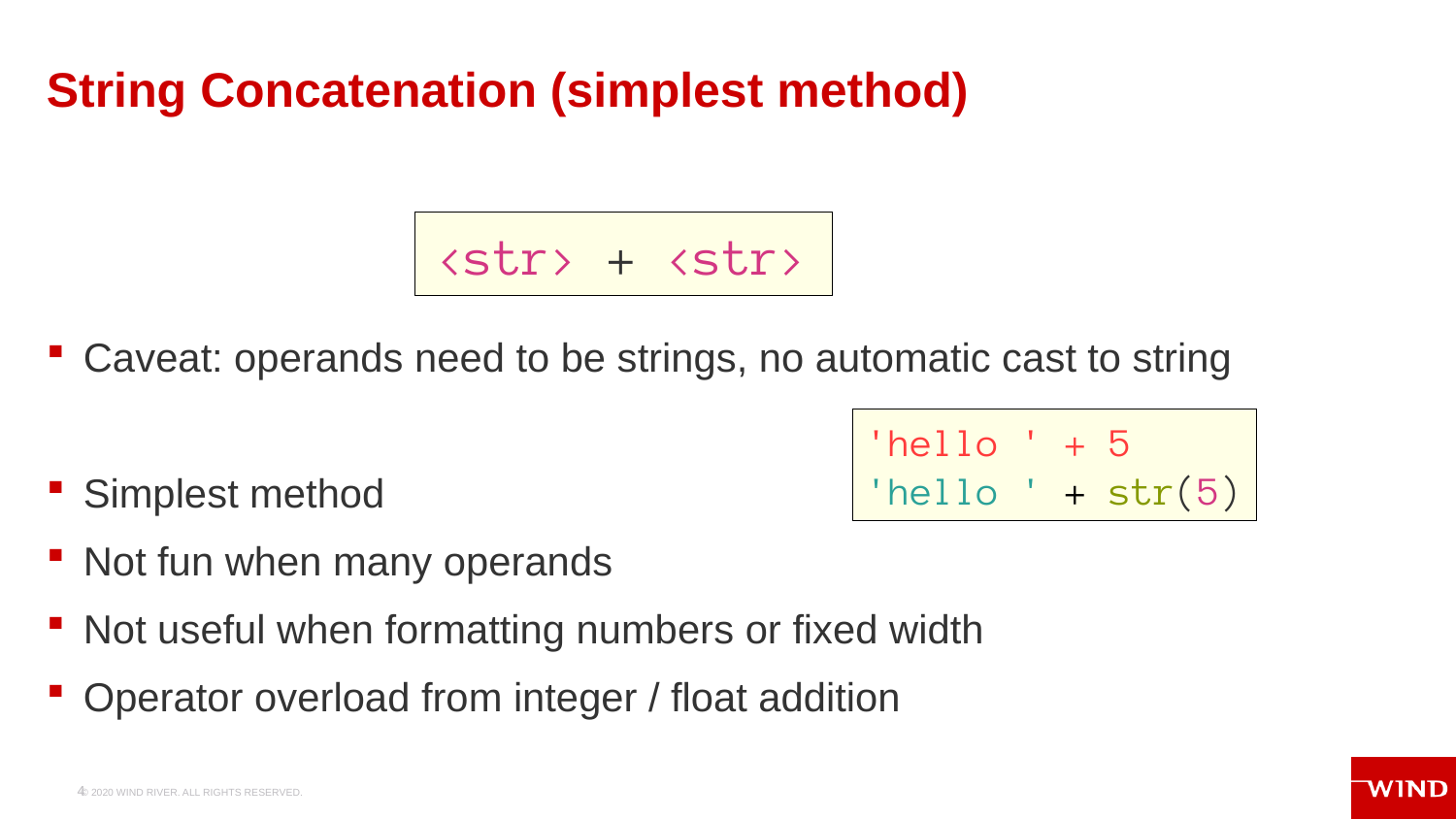

# String Concatenation (simplest method)
<str> + <str>
Caveat: operands need to be strings, no automatic cast to string

Simplest method
Not fun when many operands
Not useful when formatting numbers or fixed width
Operator overload from integer / float addition

'hello ' + 5
'hello ' + str(5)